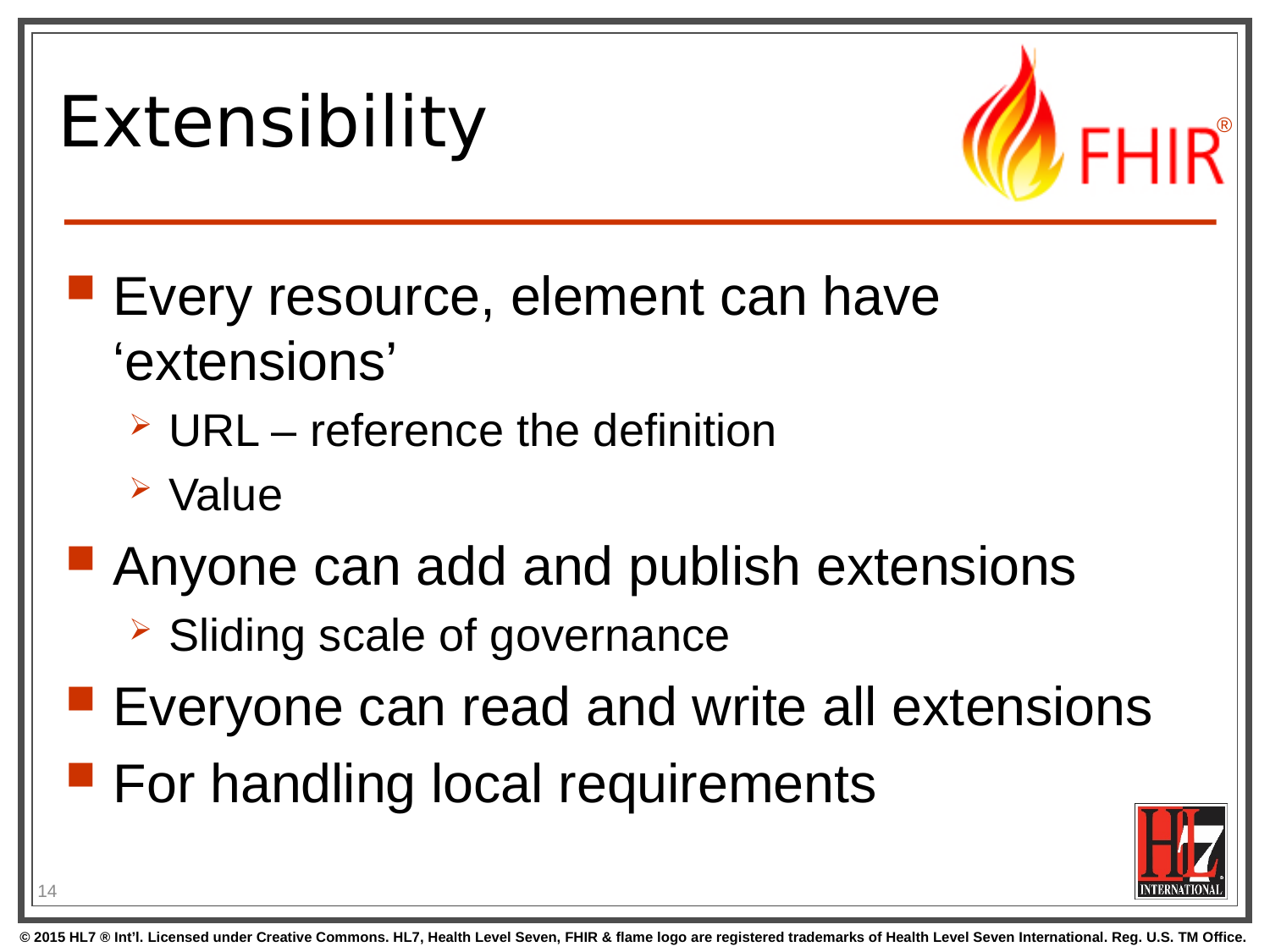

# Extensibility
Every resource, element can have ‘extensions’
URL – reference the definition
Value
Anyone can add and publish extensions
Sliding scale of governance
Everyone can read and write all extensions
For handling local requirements
14